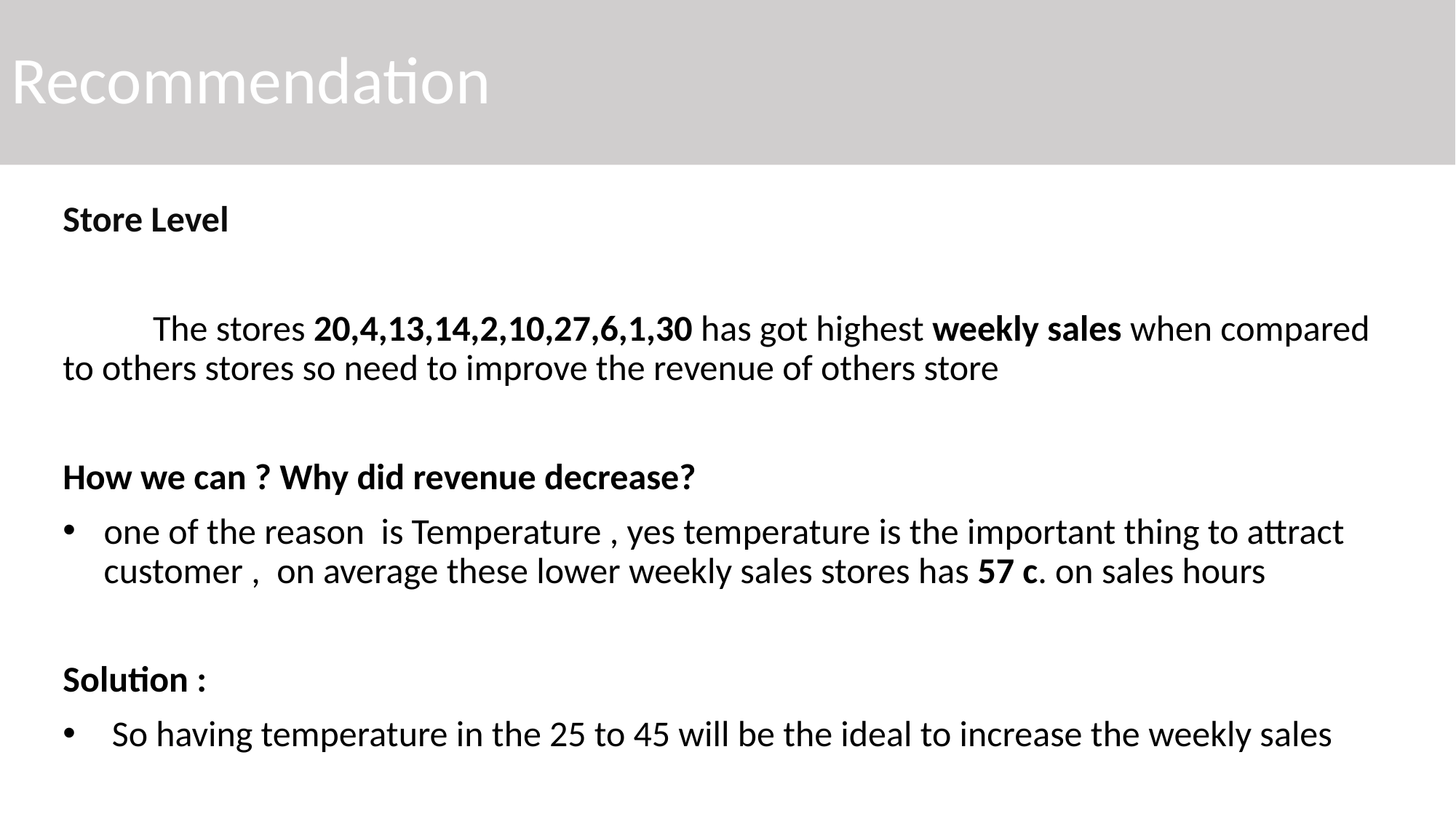

Recommendation
Store Level

           The stores 20,4,13,14,2,10,27,6,1,30 has got highest weekly sales when compared to others stores so need to improve the revenue of others store

How we can ? Why did revenue decrease?
one of the reason  is Temperature , yes temperature is the important thing to attract customer ,  on average these lower weekly sales stores has 57 c. on sales hours

Solution :
 So having temperature in the 25 to 45 will be the ideal to increase the weekly sales